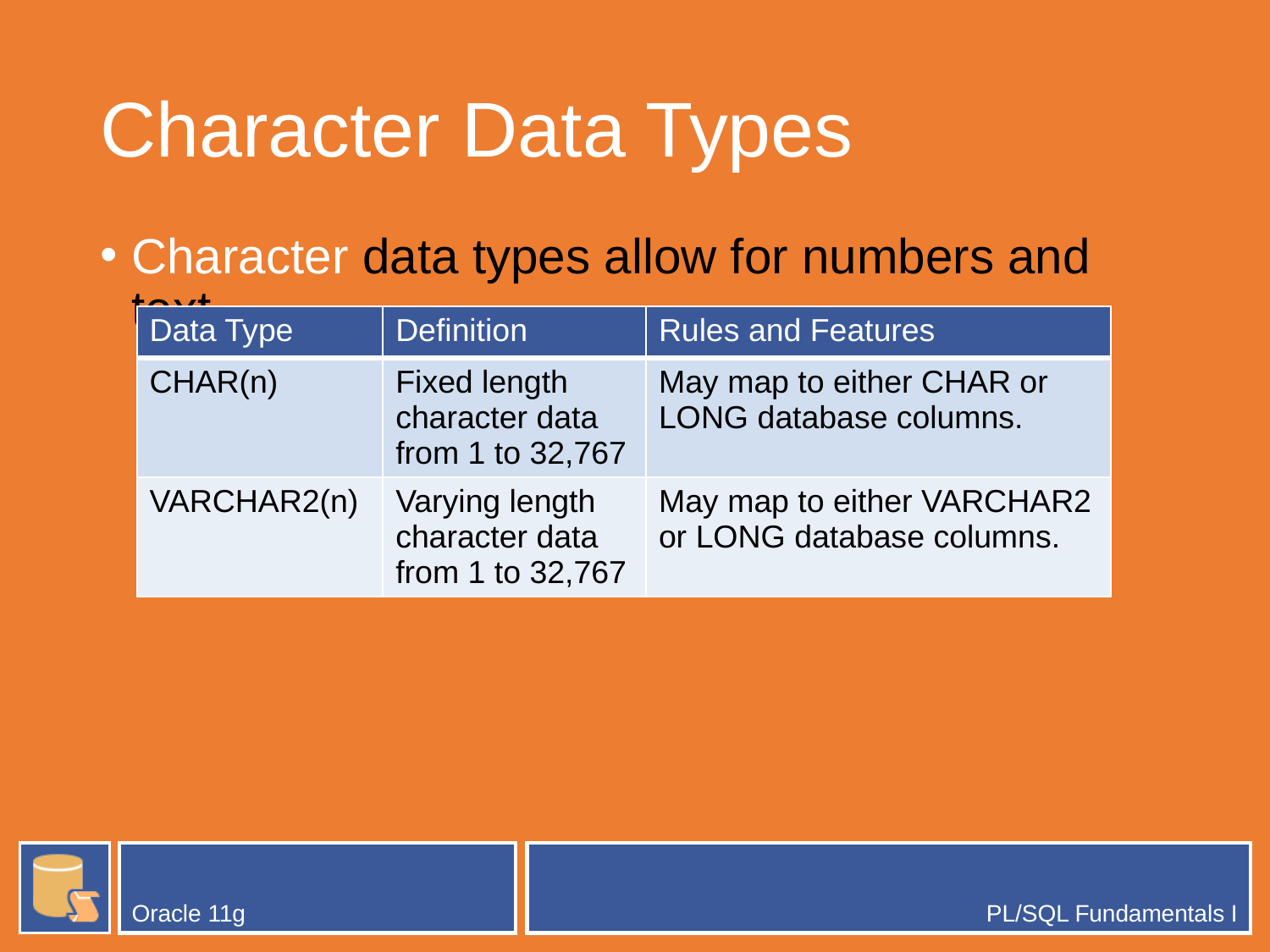

# Character Data Types
Character data types allow for numbers and text.

| Data Type | Definition | Rules and Features |
| --- | --- | --- |
| CHAR(n) | Fixed length character data from 1 to 32,767 | May map to either CHAR or LONG database columns. |
| VARCHAR2(n) | Varying length character data from 1 to 32,767 | May map to either VARCHAR2 or LONG database columns. |